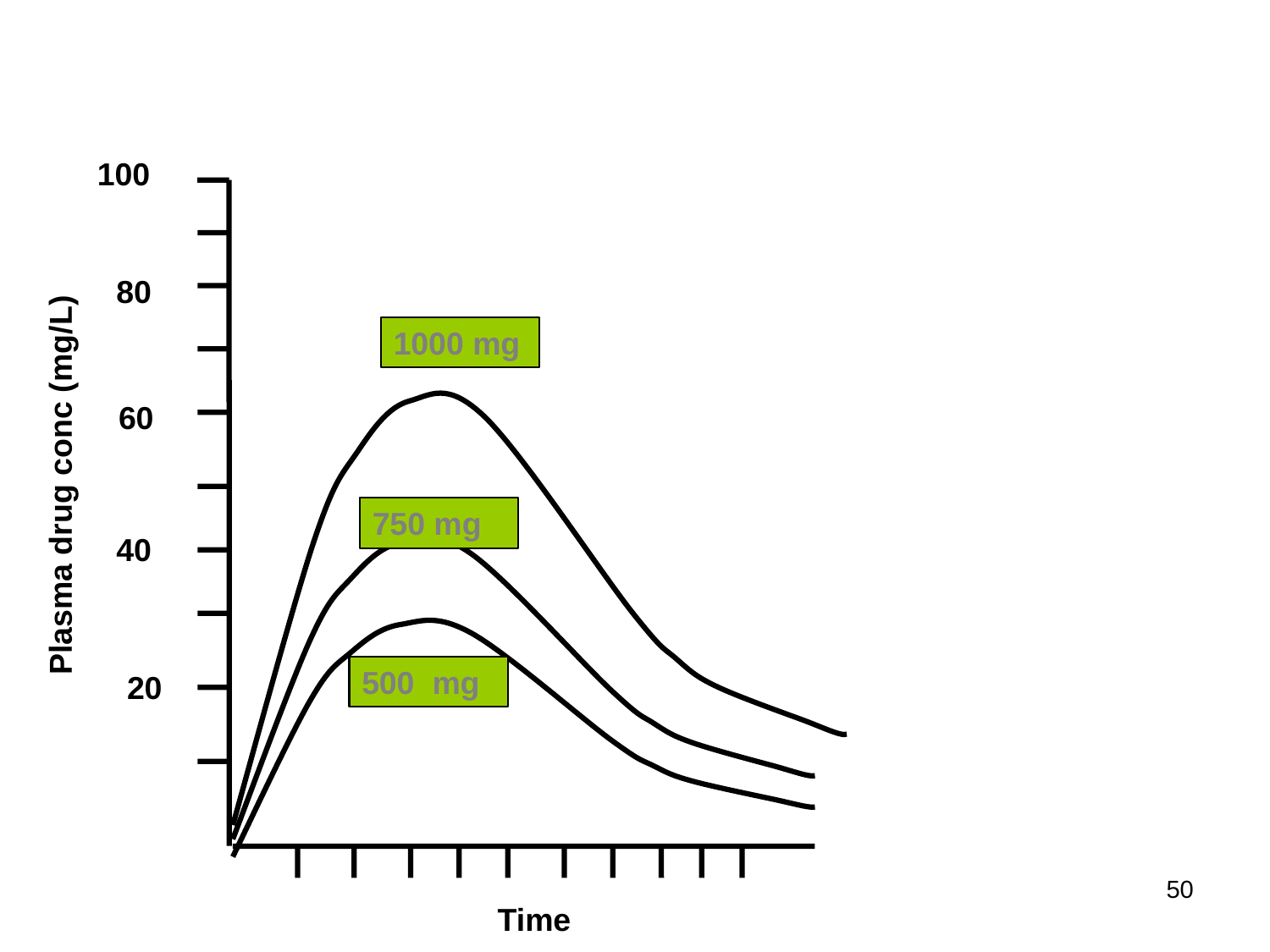

100

Drug at absorption site
80

1000 mg

60

Plasma drug conc (mg/L)

750 mg

40

500  mg
20

50
Time